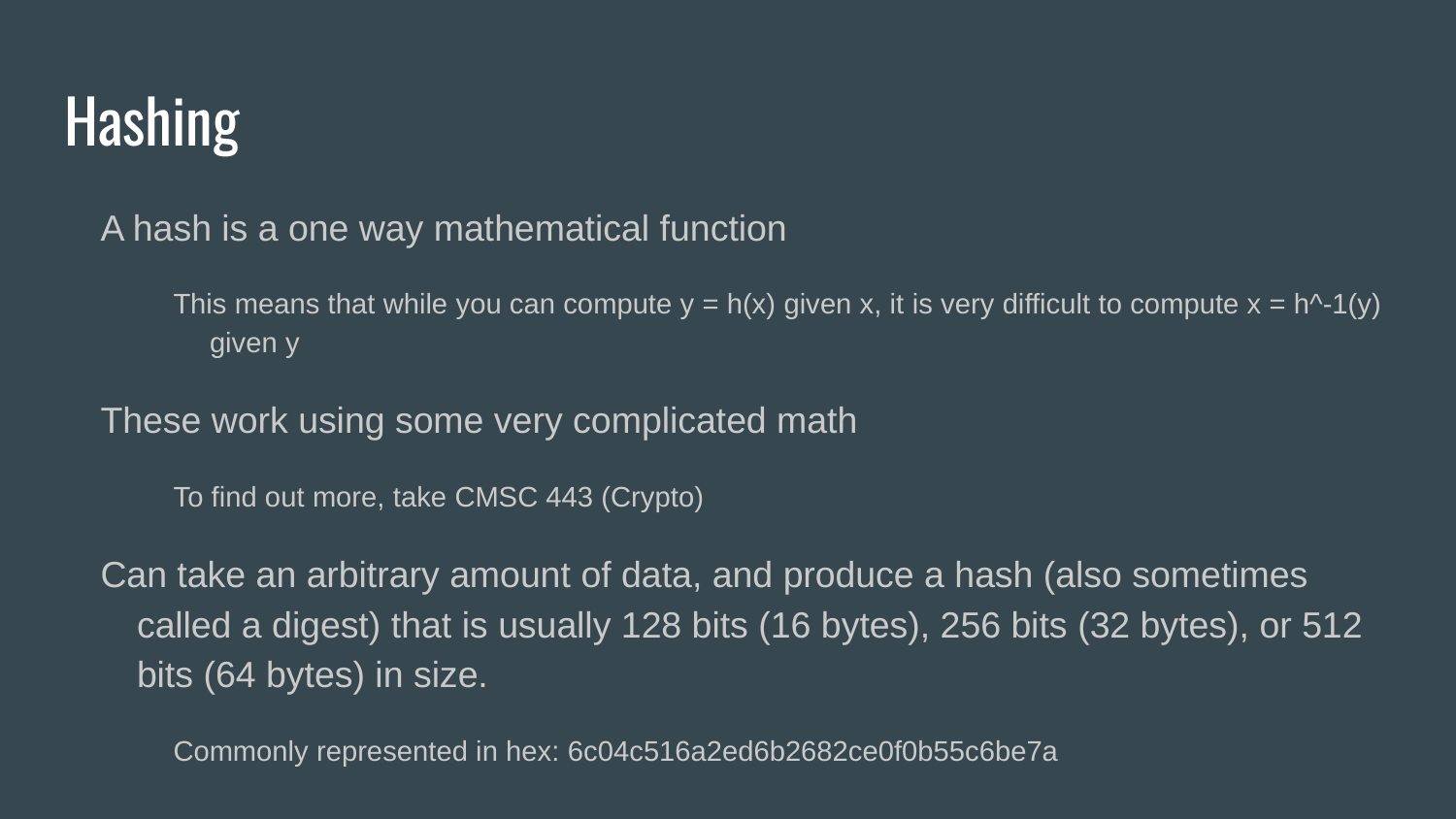

# Hashing
A hash is a one way mathematical function
This means that while you can compute y = h(x) given x, it is very difficult to compute x = h^-1(y) given y
These work using some very complicated math
To find out more, take CMSC 443 (Crypto)
Can take an arbitrary amount of data, and produce a hash (also sometimes called a digest) that is usually 128 bits (16 bytes), 256 bits (32 bytes), or 512 bits (64 bytes) in size.
Commonly represented in hex: 6c04c516a2ed6b2682ce0f0b55c6be7a